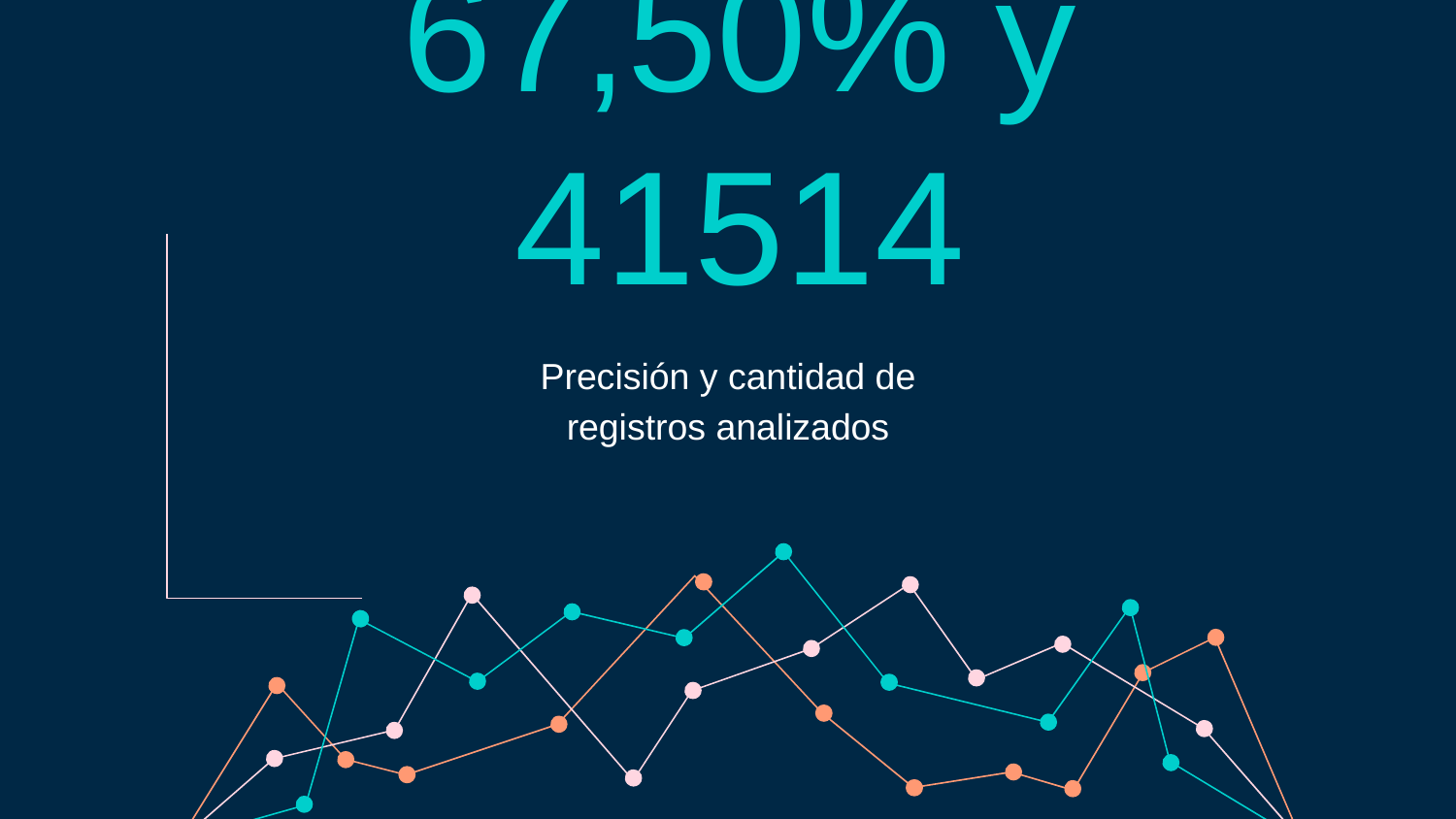

# 67,50% y 41514
Precisión y cantidad de registros analizados